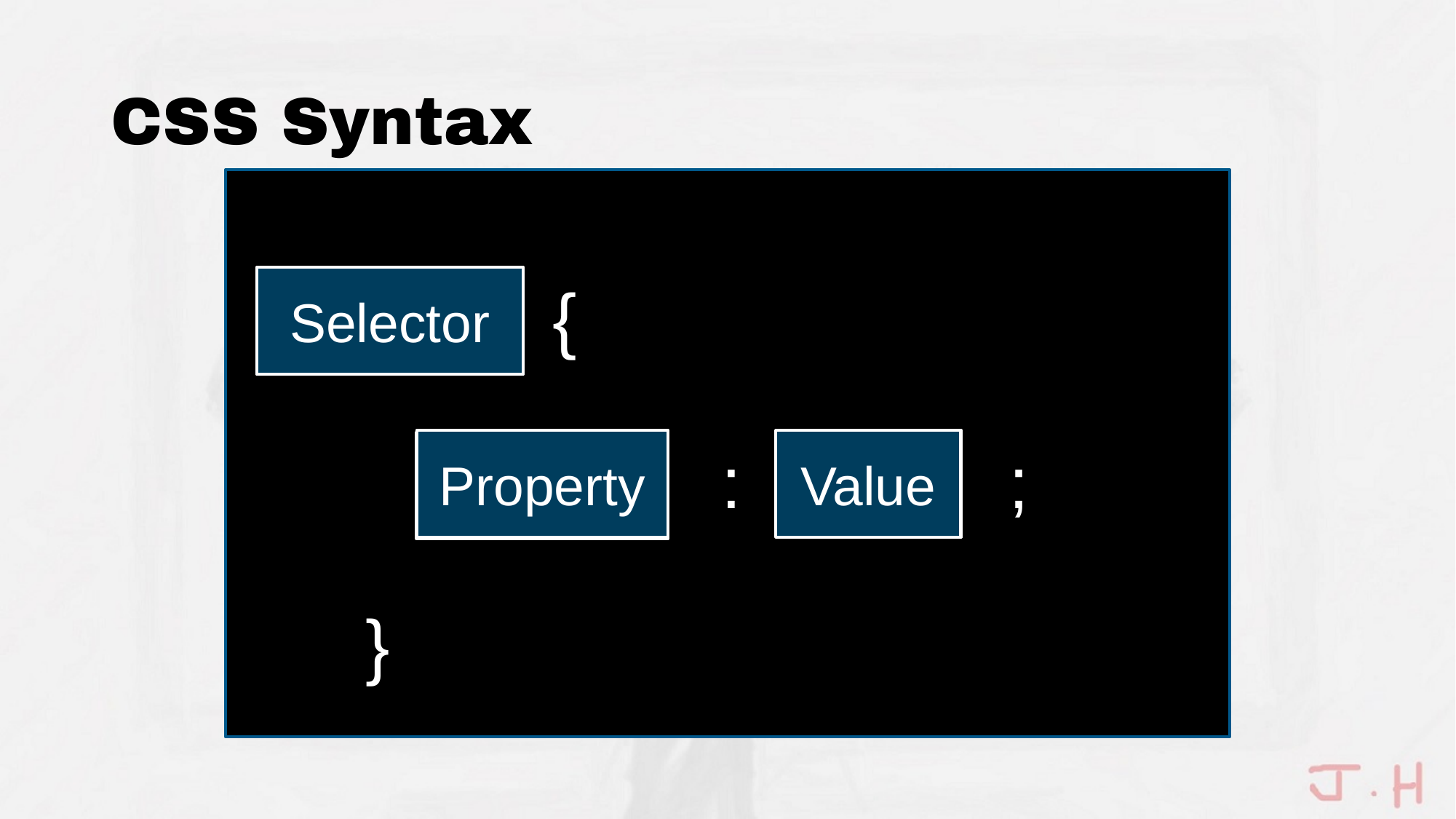

# CSS Syntax

Selector
{

Value
;
Property
:

}